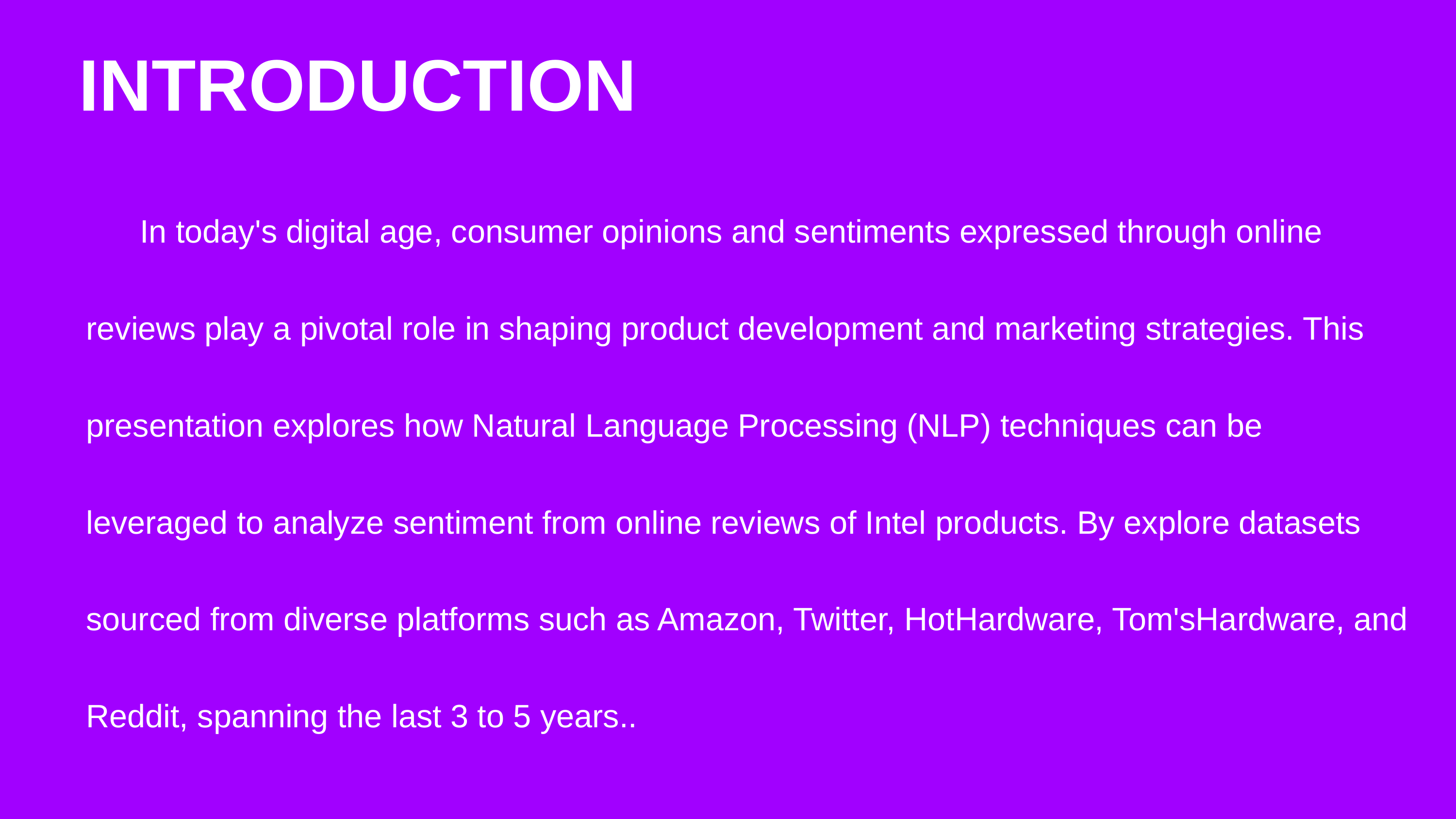

# INTRODUCTION
      In today's digital age, consumer opinions and sentiments expressed through online reviews play a pivotal role in shaping product development and marketing strategies. This presentation explores how Natural Language Processing (NLP) techniques can be leveraged to analyze sentiment from online reviews of Intel products. By explore datasets sourced from diverse platforms such as Amazon, Twitter, HotHardware, Tom'sHardware, and Reddit, spanning the last 3 to 5 years..